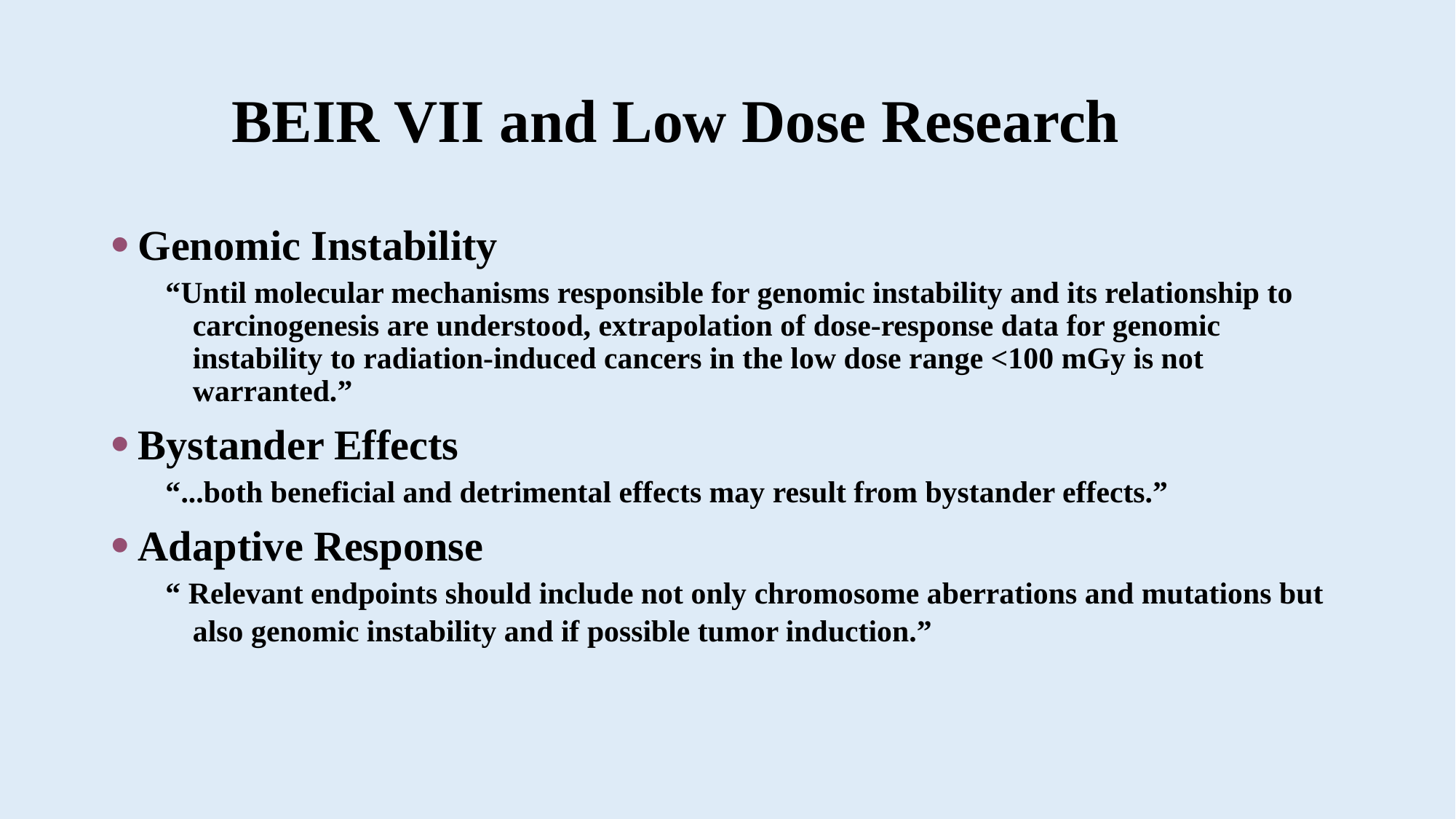

# BEIR VII and Low Dose Research
Genomic Instability
“Until molecular mechanisms responsible for genomic instability and its relationship to carcinogenesis are understood, extrapolation of dose-response data for genomic instability to radiation-induced cancers in the low dose range <100 mGy is not warranted.”
Bystander Effects
“...both beneficial and detrimental effects may result from bystander effects.”
Adaptive Response
“ Relevant endpoints should include not only chromosome aberrations and mutations but also genomic instability and if possible tumor induction.”